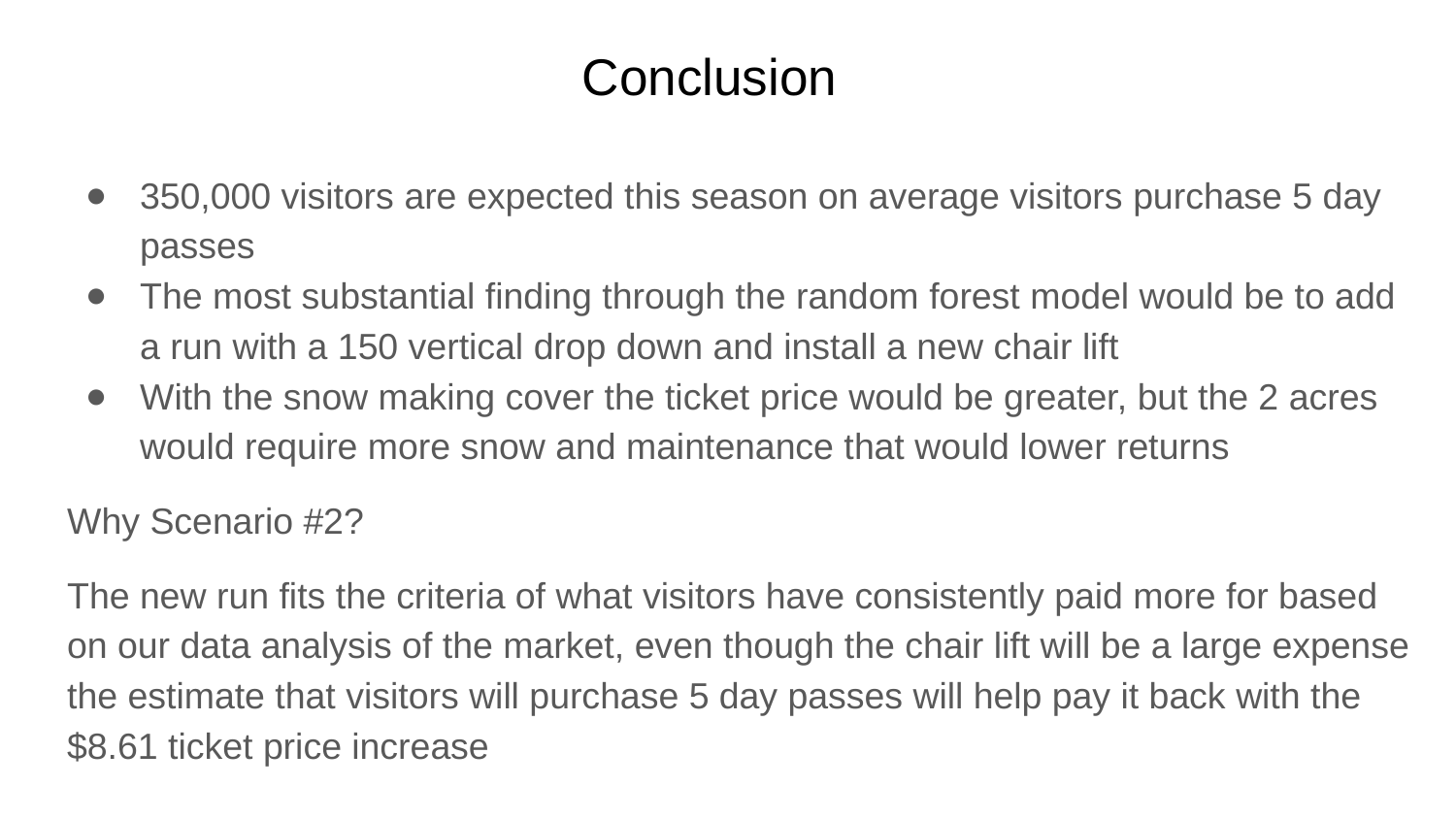

# Conclusion
350,000 visitors are expected this season on average visitors purchase 5 day passes
The most substantial finding through the random forest model would be to add a run with a 150 vertical drop down and install a new chair lift
With the snow making cover the ticket price would be greater, but the 2 acres would require more snow and maintenance that would lower returns
Why Scenario #2?
The new run fits the criteria of what visitors have consistently paid more for based on our data analysis of the market, even though the chair lift will be a large expense the estimate that visitors will purchase 5 day passes will help pay it back with the $8.61 ticket price increase